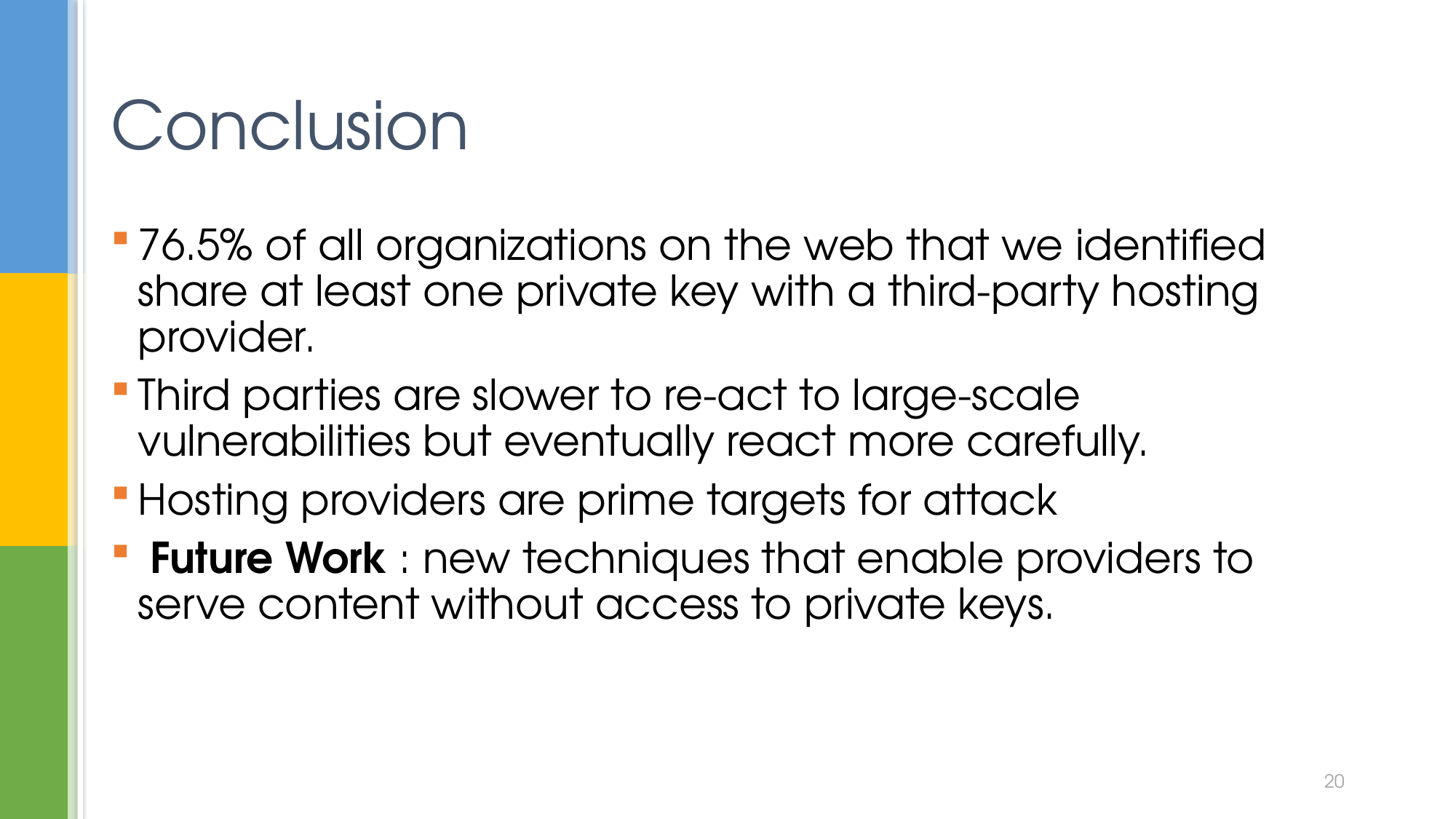

# Conclusion
76.5% of all organizations on the web that we identified share at least one private key with a third-party hosting provider.
Third parties are slower to re-act to large-scale vulnerabilities but eventually react more carefully.
Hosting providers are prime targets for attack
 Future Work : new techniques that enable providers to serve content without access to private keys.
20